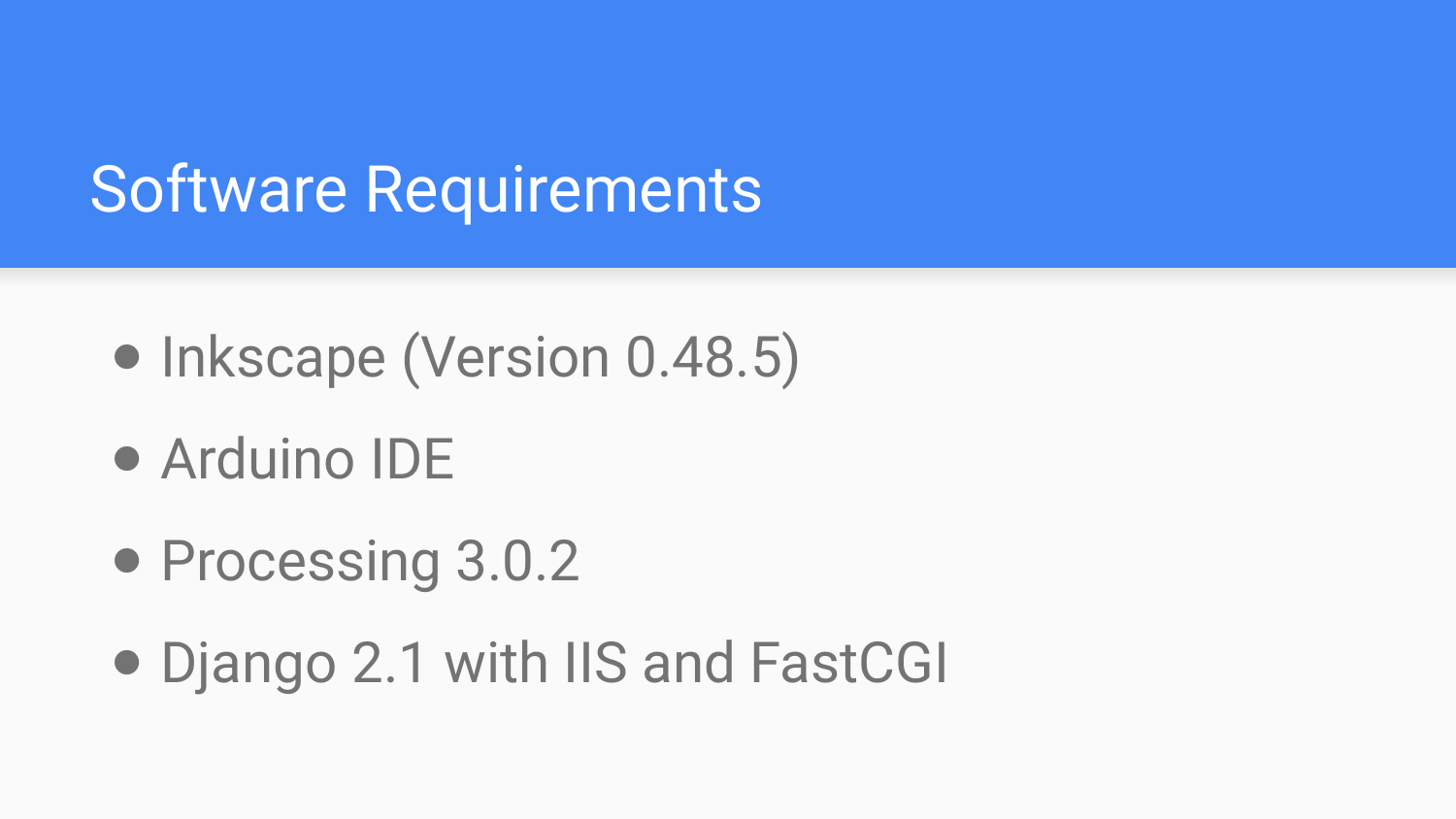

# Software Requirements
Inkscape (Version 0.48.5)
Arduino IDE
Processing 3.0.2
Django 2.1 with IIS and FastCGI